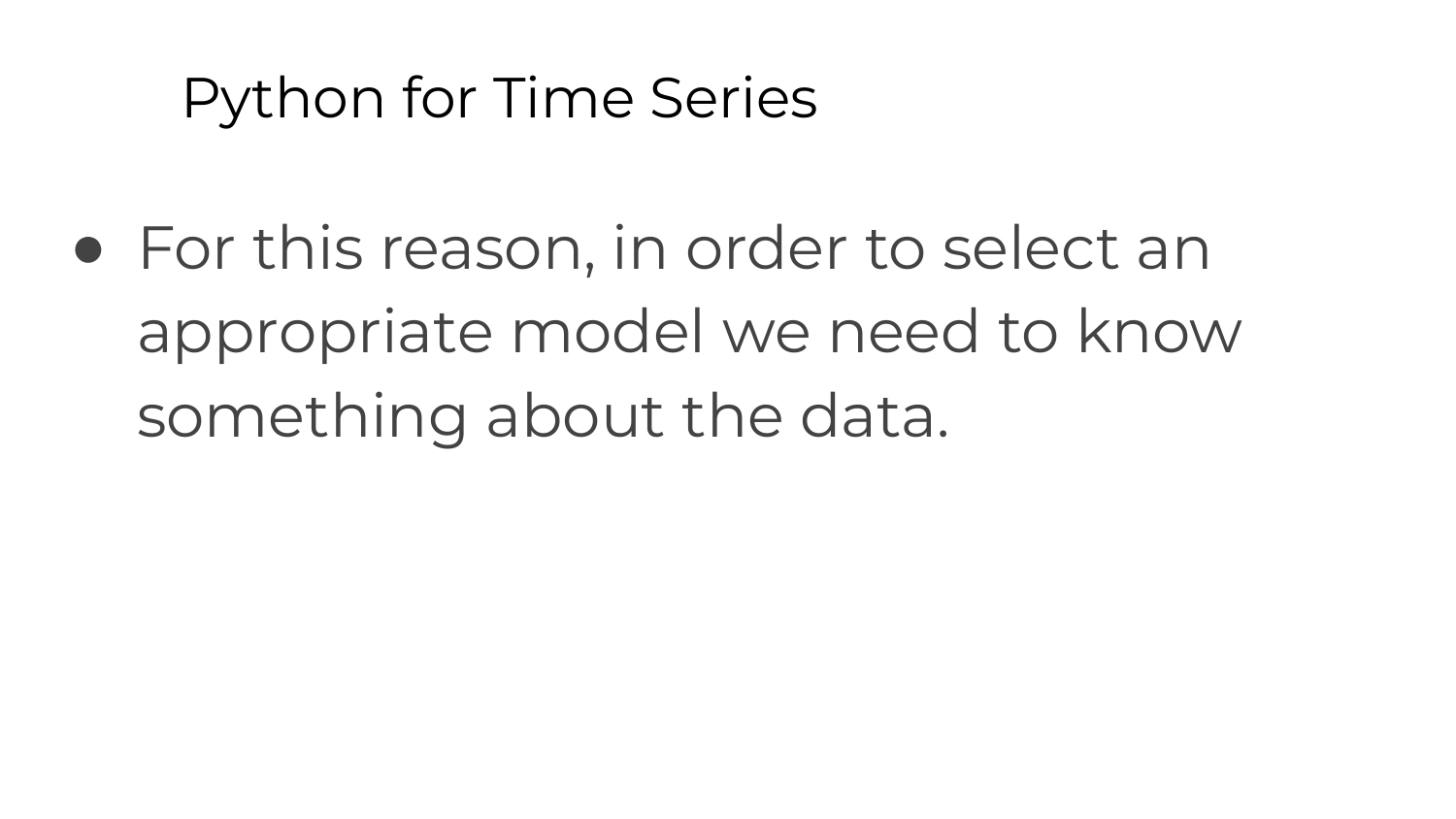

# Python for Time Series
For this reason, in order to select an appropriate model we need to know something about the data.